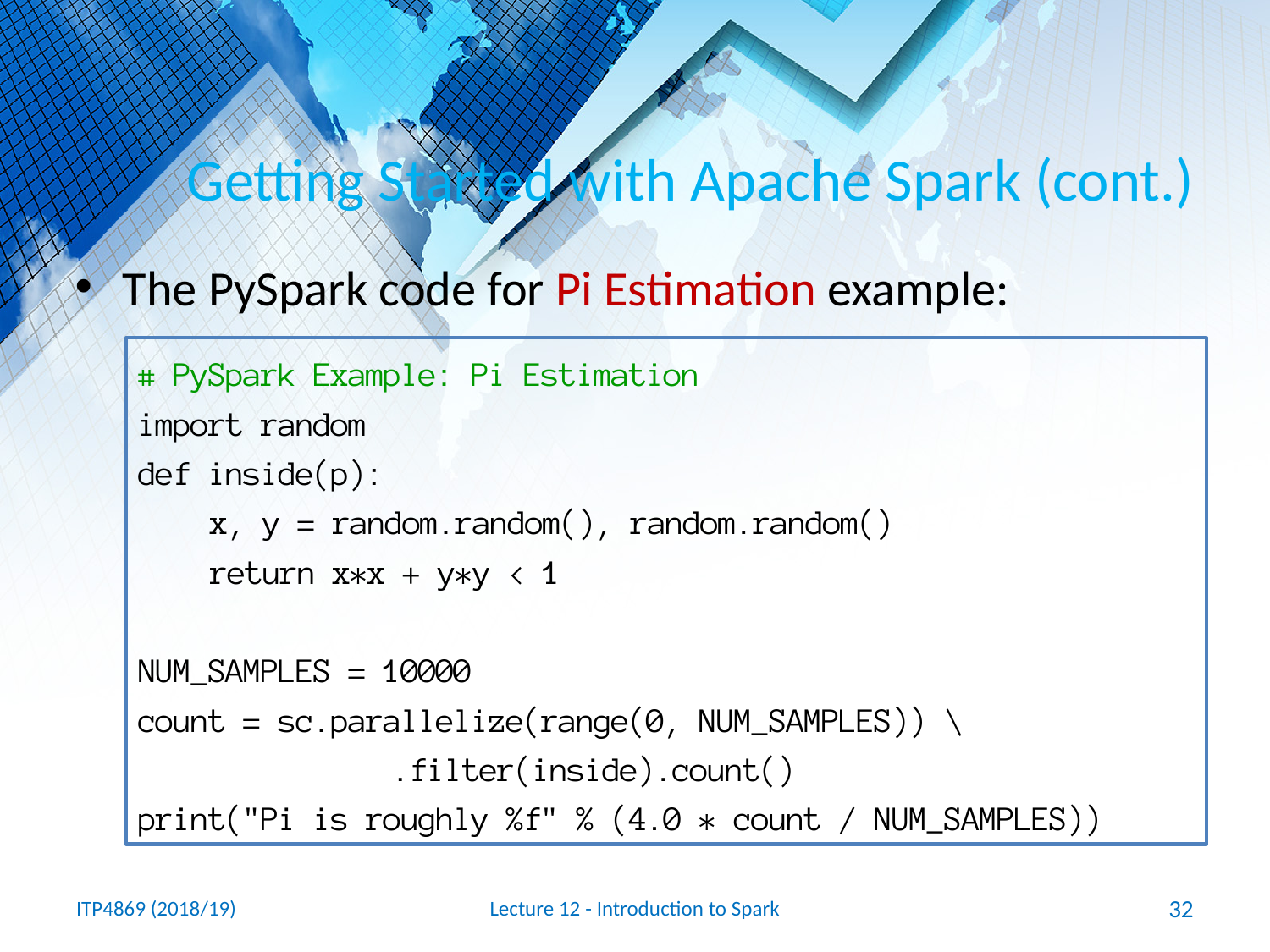

# Getting Started with Apache Spark (cont.)
The PySpark code for Pi Estimation example:
# PySpark Example: Pi Estimation
import random
def inside(p):
    x, y = random.random(), random.random()
    return x*x + y*y < 1

NUM_SAMPLES = 10000
count = sc.parallelize(range(0, NUM_SAMPLES)) \
 		.filter(inside).count()
print("Pi is roughly %f" % (4.0 * count / NUM_SAMPLES))
ITP4869 (2018/19)
Lecture 12 - Introduction to Spark
32